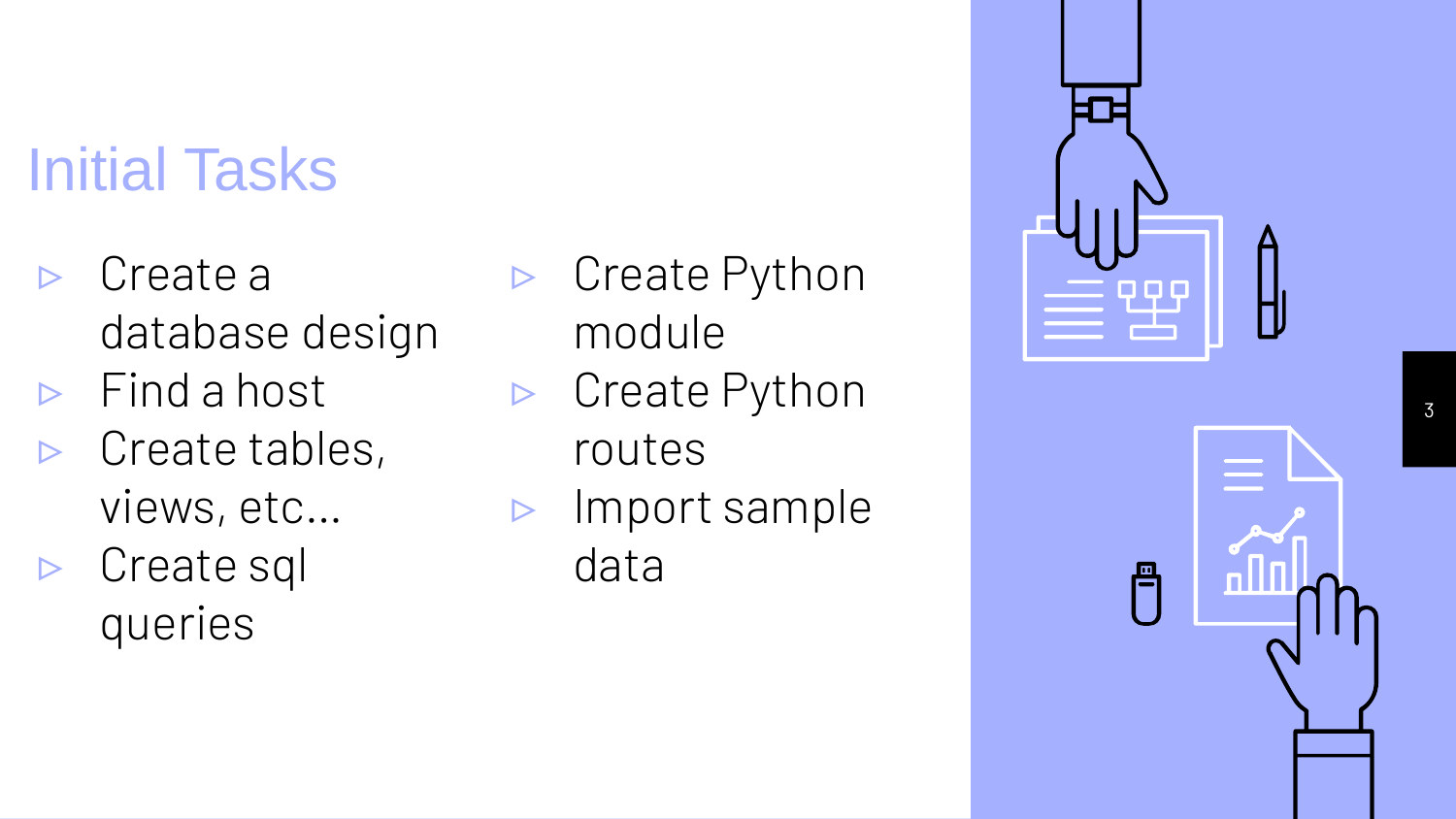

# Initial Tasks
Create a database design
Find a host
Create tables, views, etc…
Create sql queries

Create Python module
Create Python routes
Import sample data
3